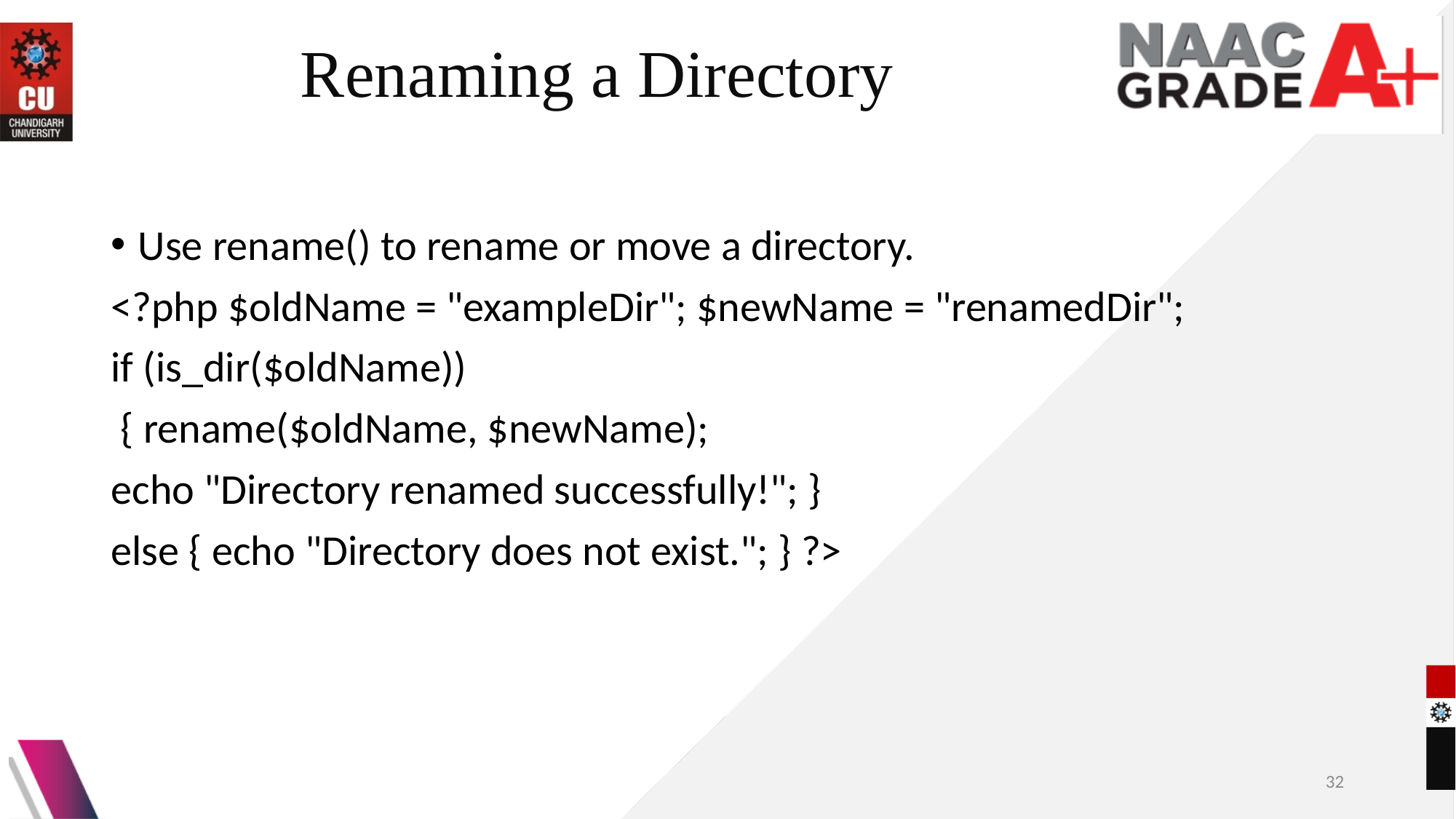

# Renaming a Directory
Use rename() to rename or move a directory.
<?php $oldName = "exampleDir"; $newName = "renamedDir";
if (is_dir($oldName))
 { rename($oldName, $newName);
echo "Directory renamed successfully!"; }
else { echo "Directory does not exist."; } ?>
32